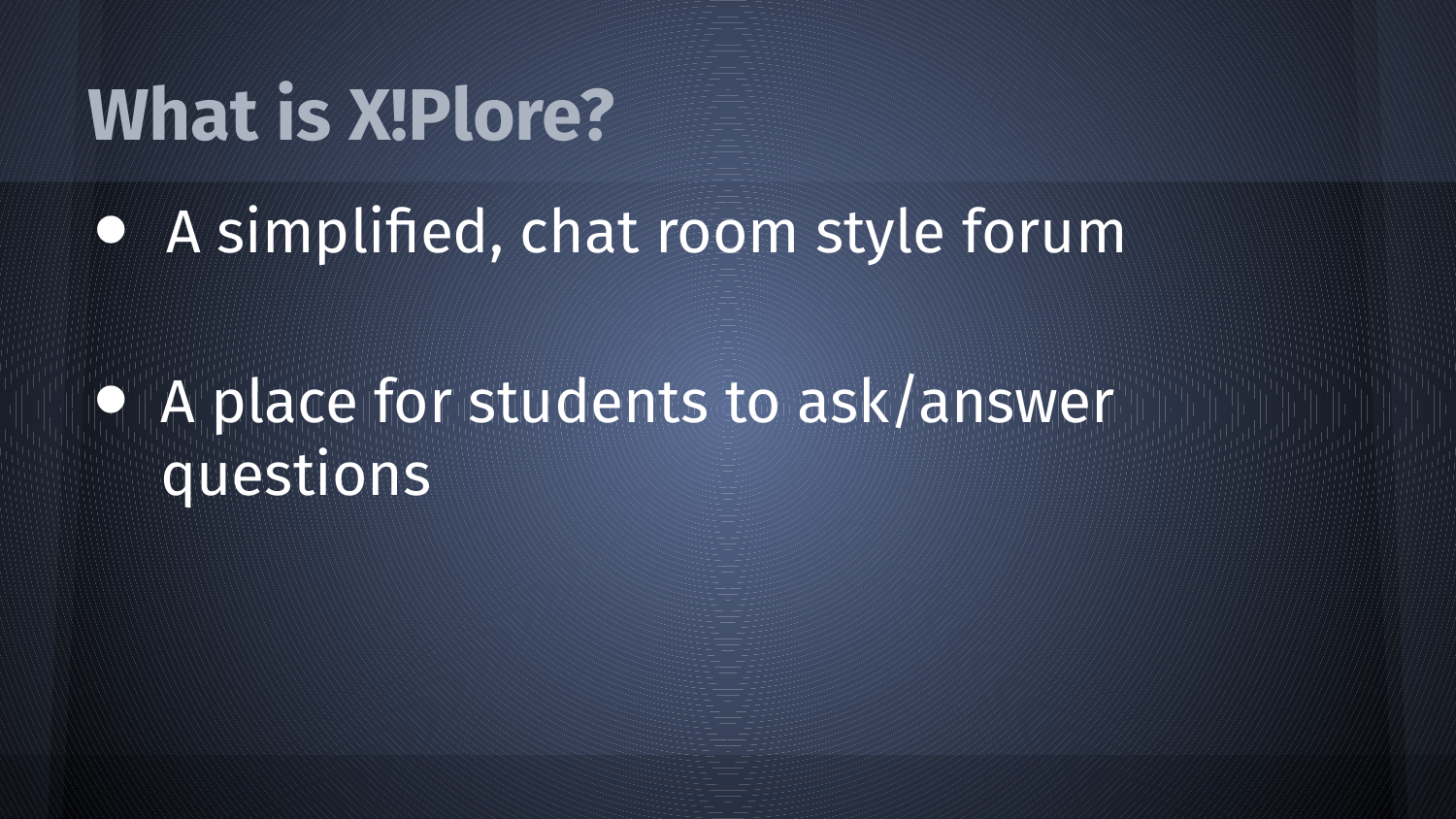

# What is X!Plore?
A simplified, chat room style forum

A place for students to ask/answer questions